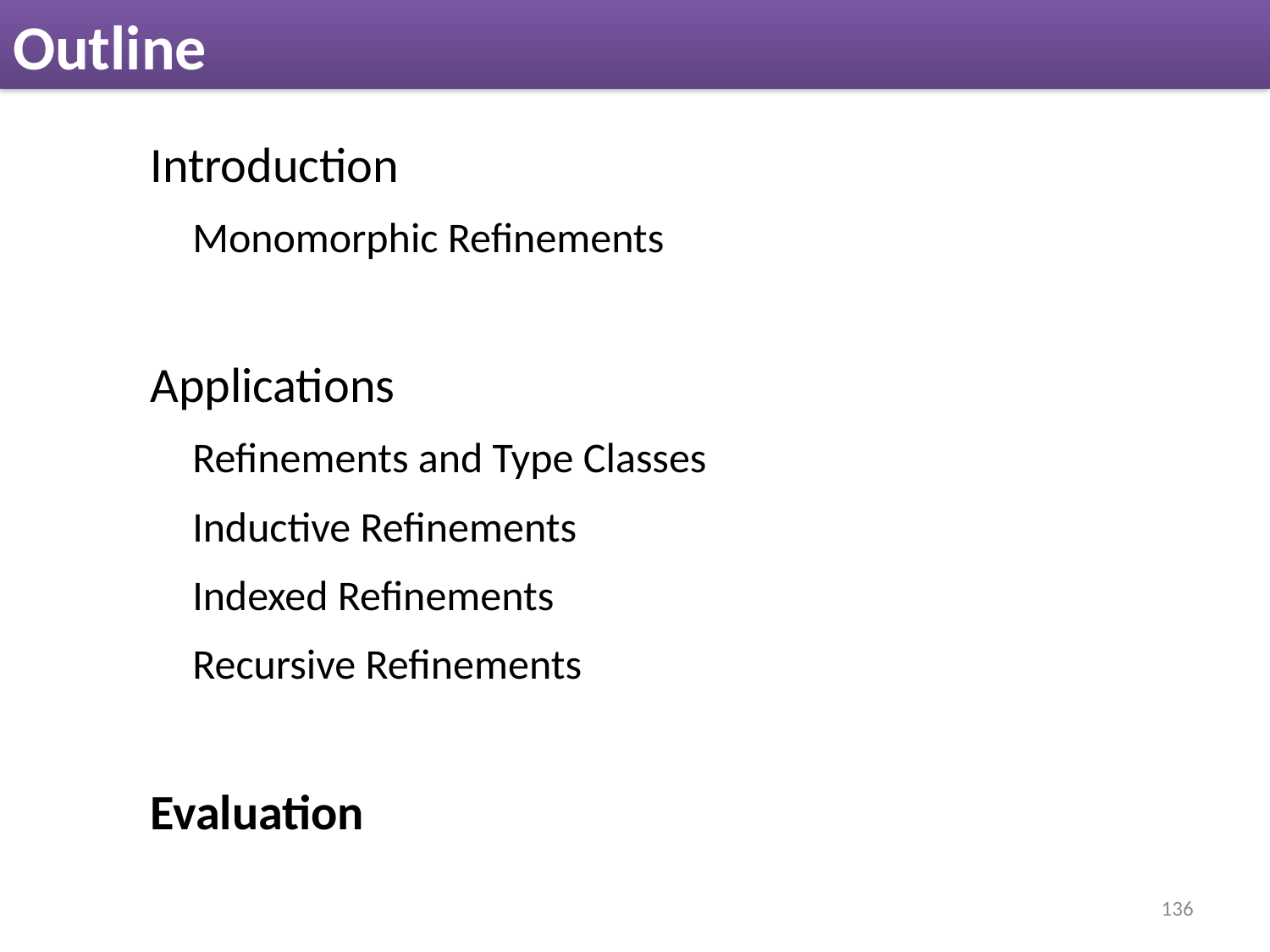

# Outline
Introduction
Monomorphic Refinements
Applications
Refinements and Type Classes
Inductive Refinements
Indexed Refinements
Recursive Refinements
Evaluation
136